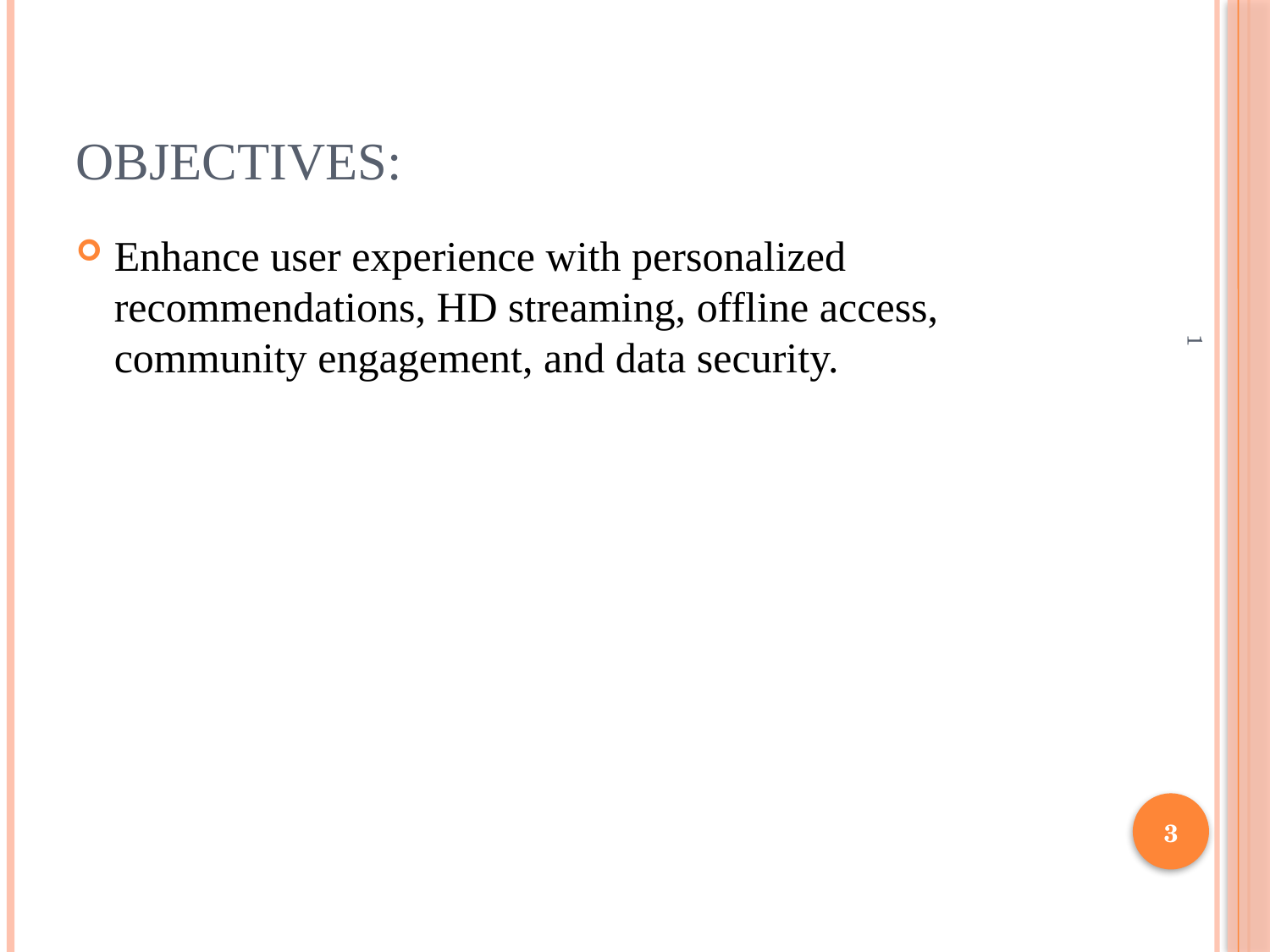

# Objectives:
Enhance user experience with personalized recommendations, HD streaming, offline access, community engagement, and data security.
1
3